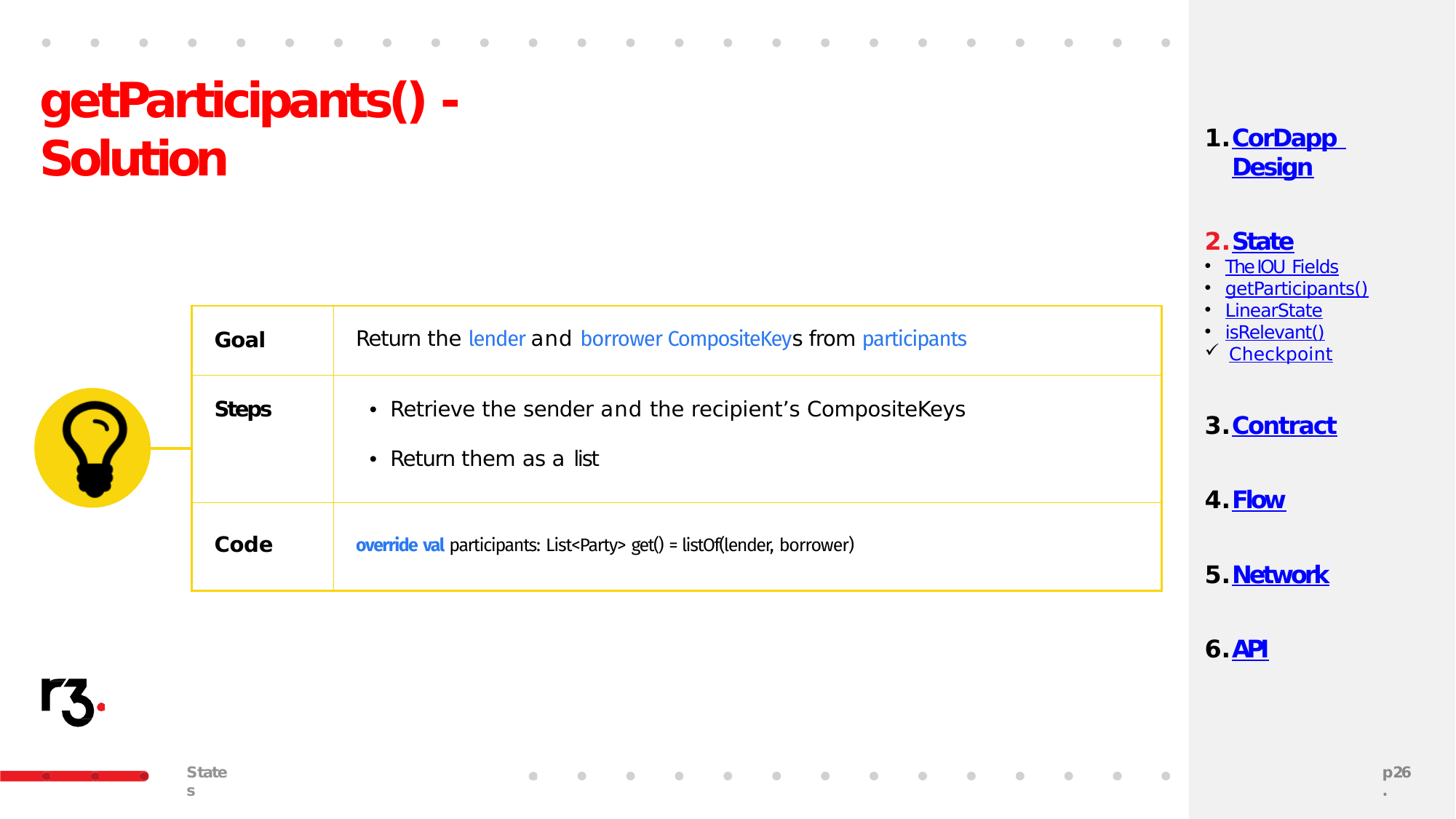

# getParticipants() - Solution
CorDapp Design

State
The IOU Fields
getParticipants()
LinearState
isRelevant()
Checkpoint

Contract

Flow

Network

API
|  | Goal | Return the lender and borrower CompositeKeys from participants |
| --- | --- | --- |
|  | Steps | Retrieve the sender and the recipient’s CompositeKeys Return them as a list |
|  |  |  |
|  | Code | override val participants: List<Party> get() = listOf(lender, borrower) |

States
p26.